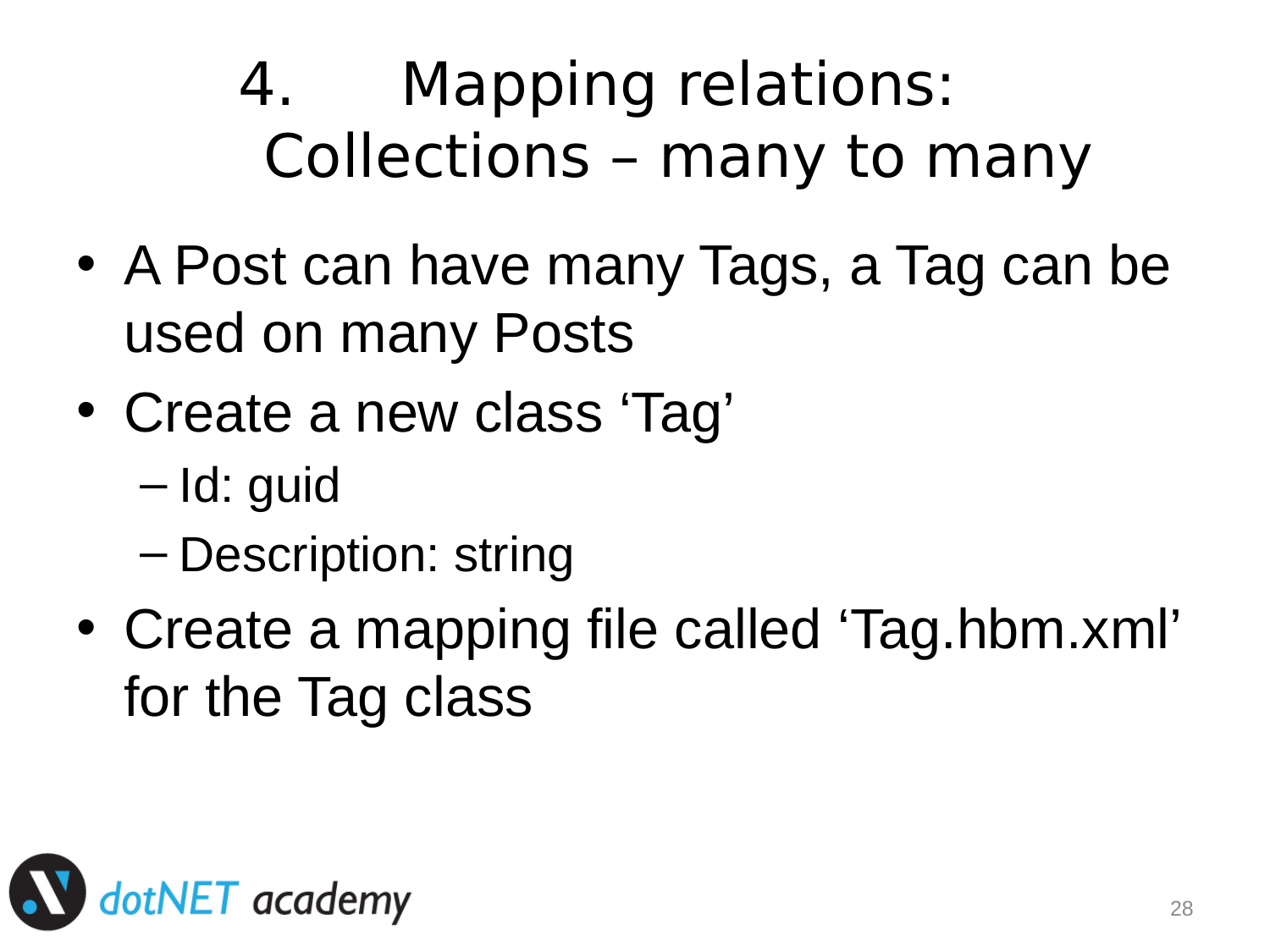

# Mapping relations: Collections – many to many
A Post can have many Tags, a Tag can be used on many Posts
Create a new class ‘Tag’
Id: guid
Description: string
Create a mapping file called ‘Tag.hbm.xml’ for the Tag class
28